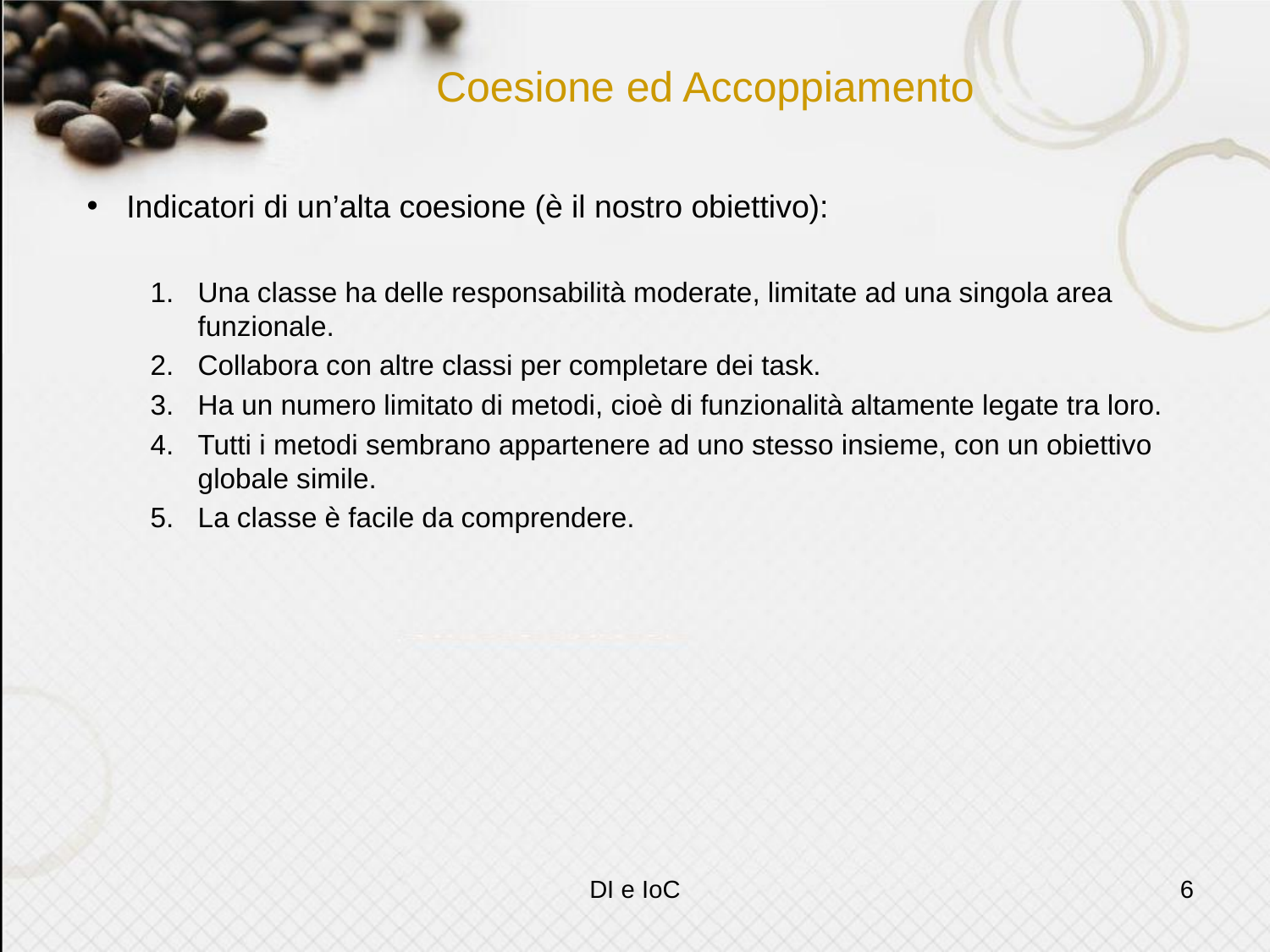

# Coesione ed Accoppiamento
Indicatori di un’alta coesione (è il nostro obiettivo):

Una classe ha delle responsabilità moderate, limitate ad una singola area funzionale.
Collabora con altre classi per completare dei task.
Ha un numero limitato di metodi, cioè di funzionalità altamente legate tra loro.
Tutti i metodi sembrano appartenere ad uno stesso insieme, con un obiettivo globale simile.
La classe è facile da comprendere.

DI e IoC
6